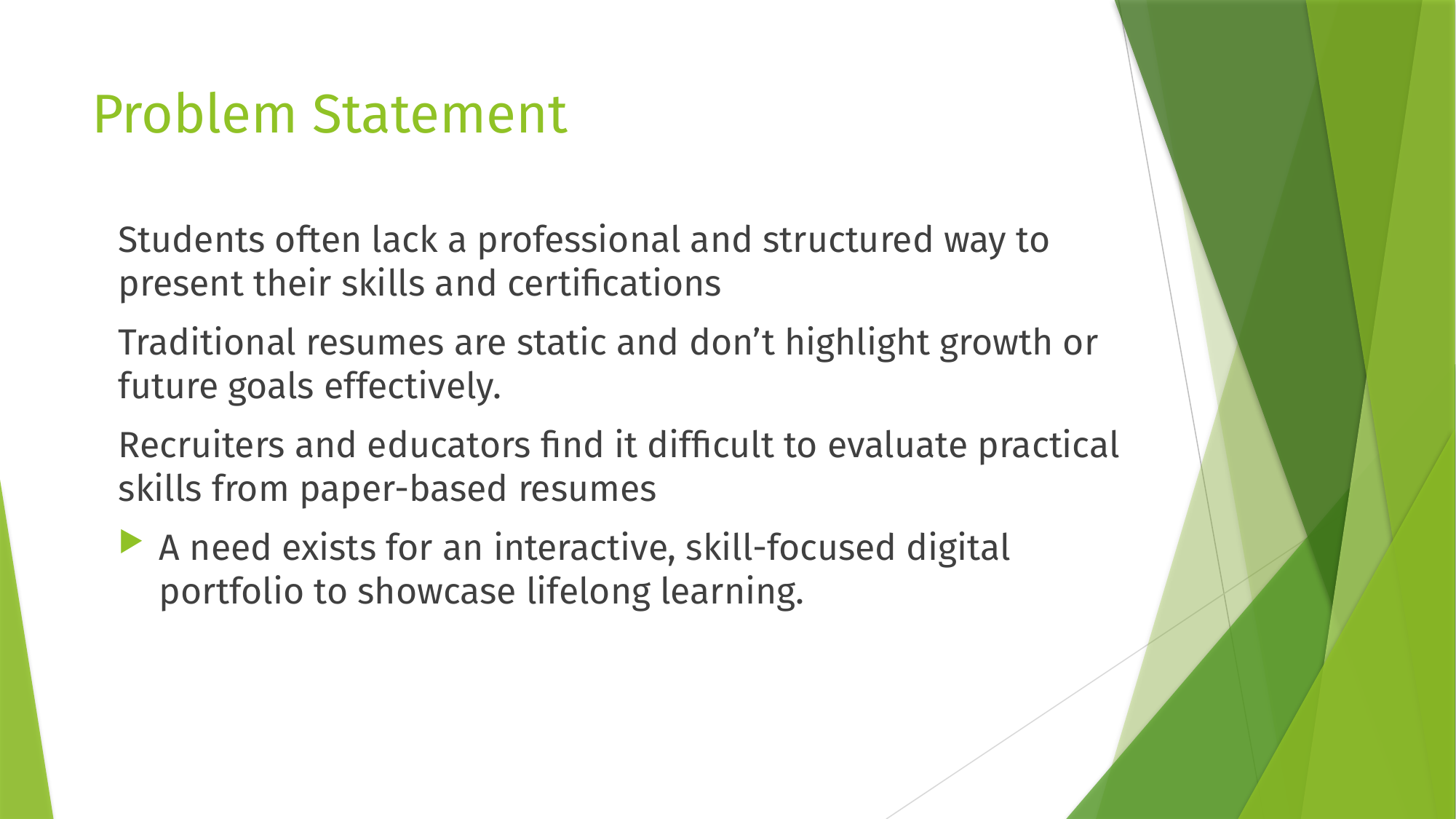

# Problem Statement

Students often lack a professional and structured way to present their skills and certifications
Traditional resumes are static and don’t highlight growth or future goals effectively.
Recruiters and educators find it difficult to evaluate practical skills from paper-based resumes
A need exists for an interactive, skill-focused digital portfolio to showcase lifelong learning.